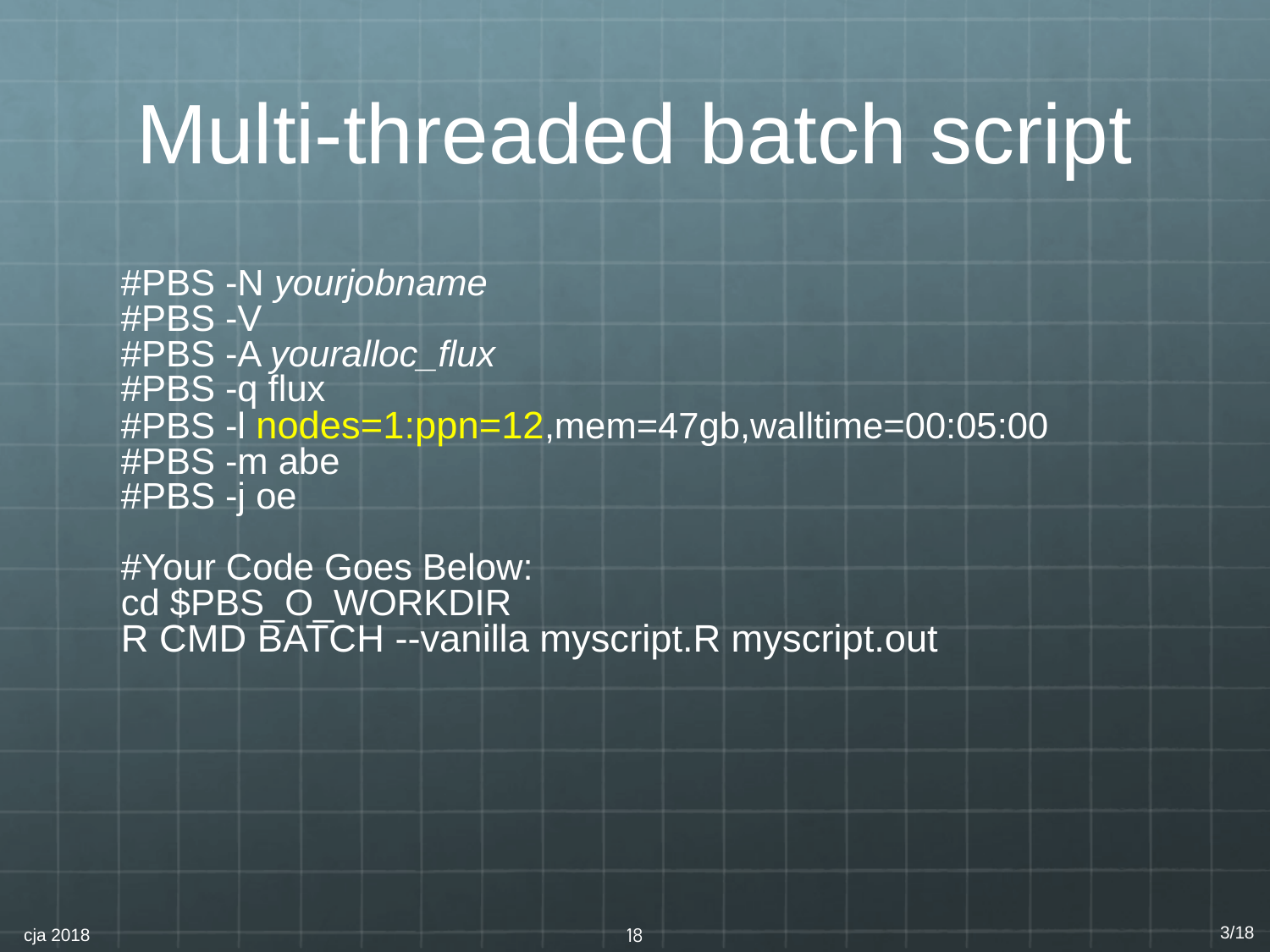

# Multi-threaded batch script
#PBS -N yourjobname
#PBS -V
#PBS -A youralloc_flux
#PBS -q flux
#PBS -l nodes=1:ppn=12,mem=47gb,walltime=00:05:00
#PBS -m abe
#PBS -j oe

#Your Code Goes Below:
cd $PBS_O_WORKDIR
R CMD BATCH --vanilla myscript.R myscript.out

18